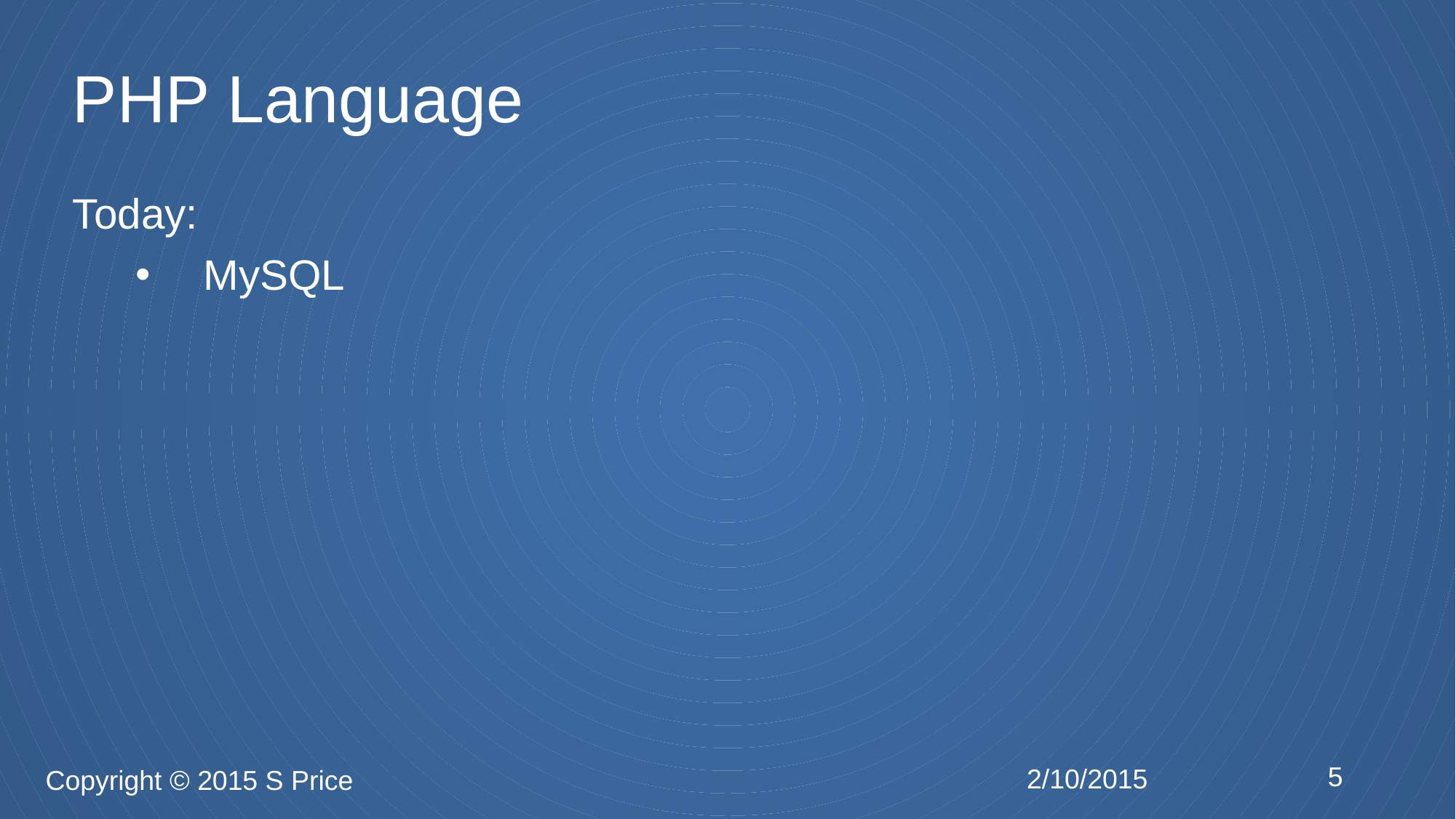

# PHP Language
Today:
MySQL
5
2/10/2015
Copyright © 2015 S Price